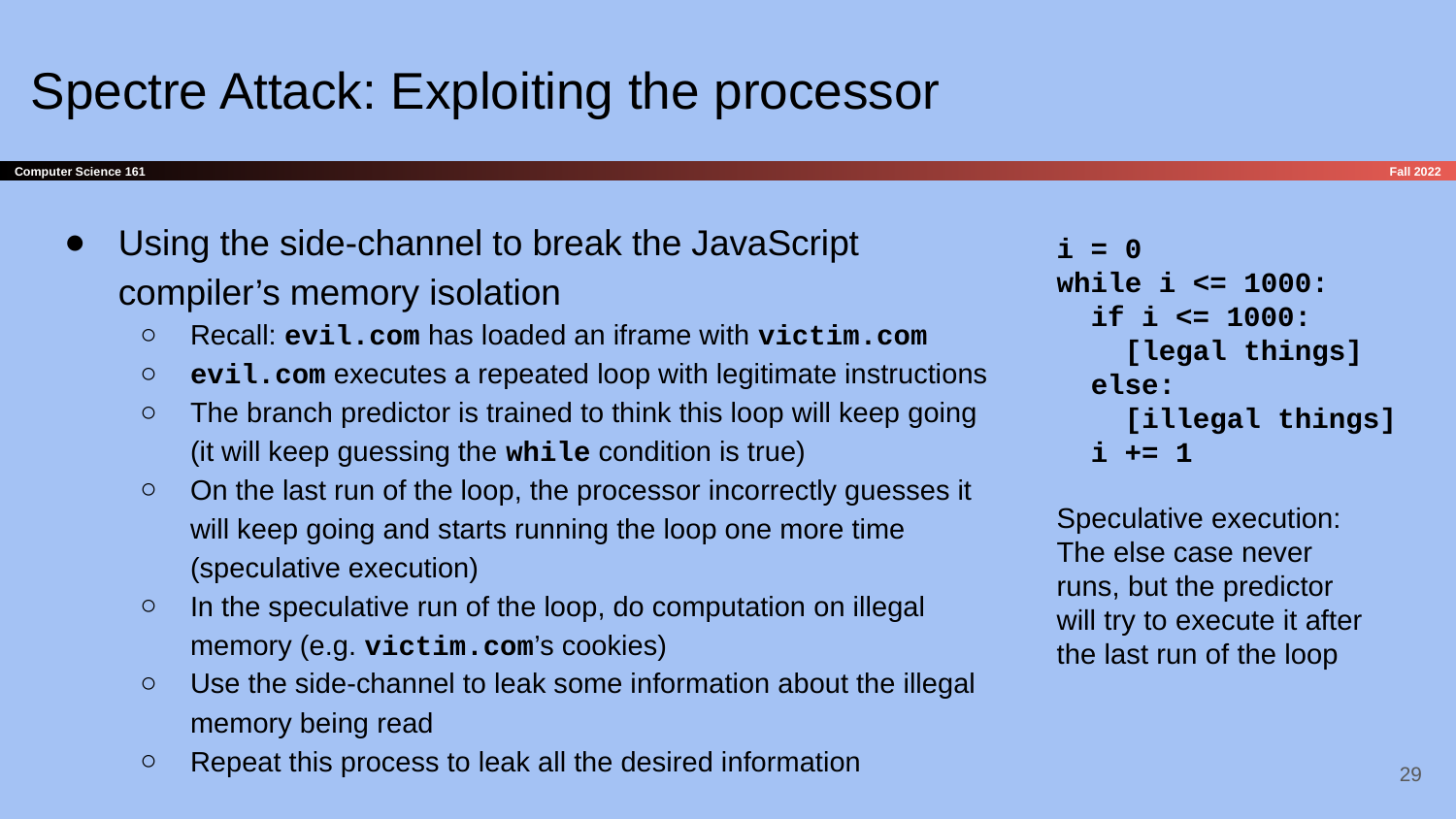

# Spectre Attack: Exploiting the processor
Using the side-channel to break the JavaScript compiler’s memory isolation
Recall: evil.com has loaded an iframe with victim.com
evil.com executes a repeated loop with legitimate instructions
The branch predictor is trained to think this loop will keep going (it will keep guessing the while condition is true)
On the last run of the loop, the processor incorrectly guesses it will keep going and starts running the loop one more time (speculative execution)
In the speculative run of the loop, do computation on illegal memory (e.g. victim.com’s cookies)
Use the side-channel to leak some information about the illegal memory being read
Repeat this process to leak all the desired information
i = 0
while i <= 1000:
  if i <= 1000:
    [legal things]
  else:
    [illegal things]
  i += 1
Speculative execution: The else case never runs, but the predictor will try to execute it after the last run of the loop
29